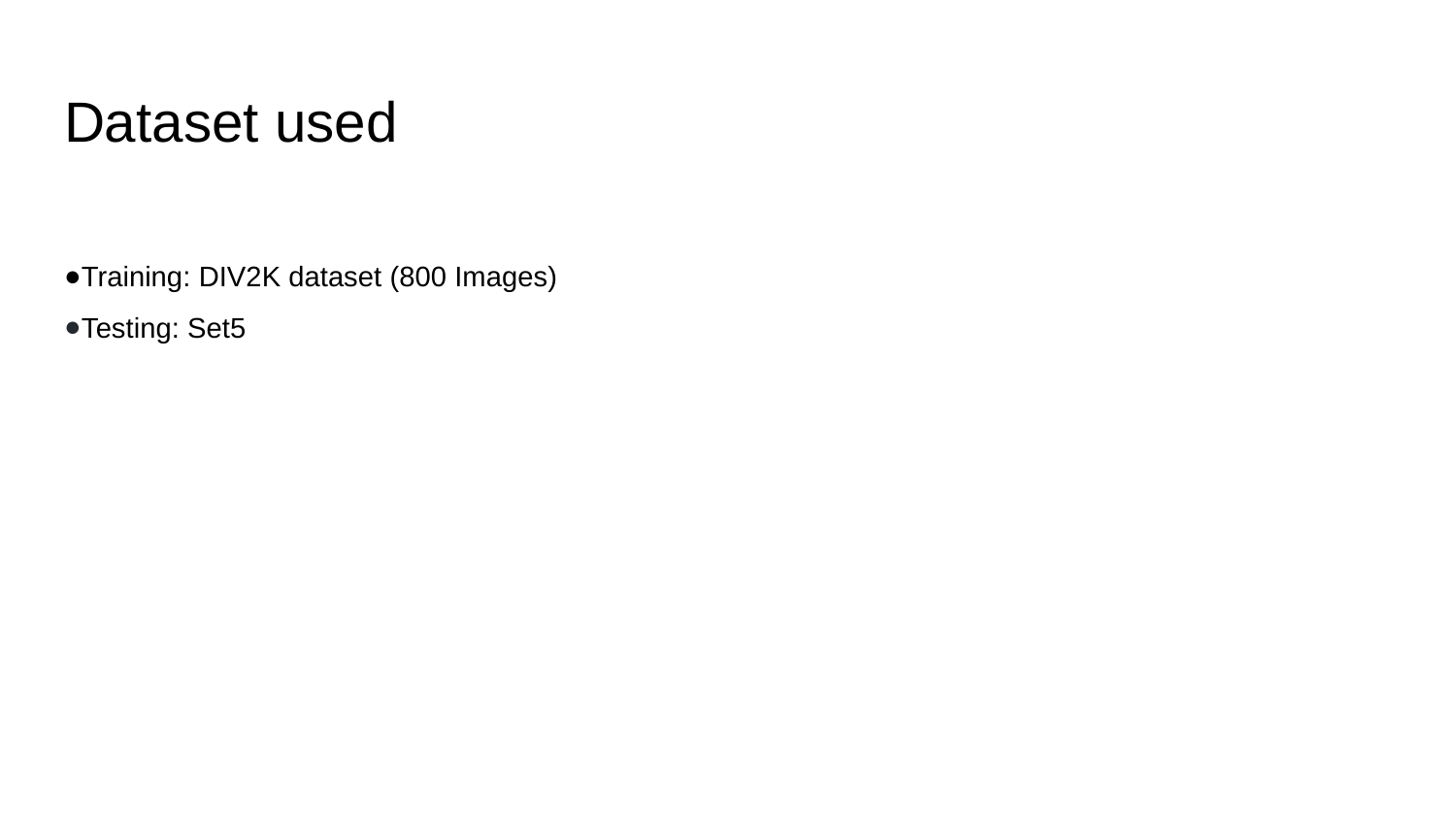

# Dataset used

Training: DIV2K dataset (800 Images)
Testing: Set5